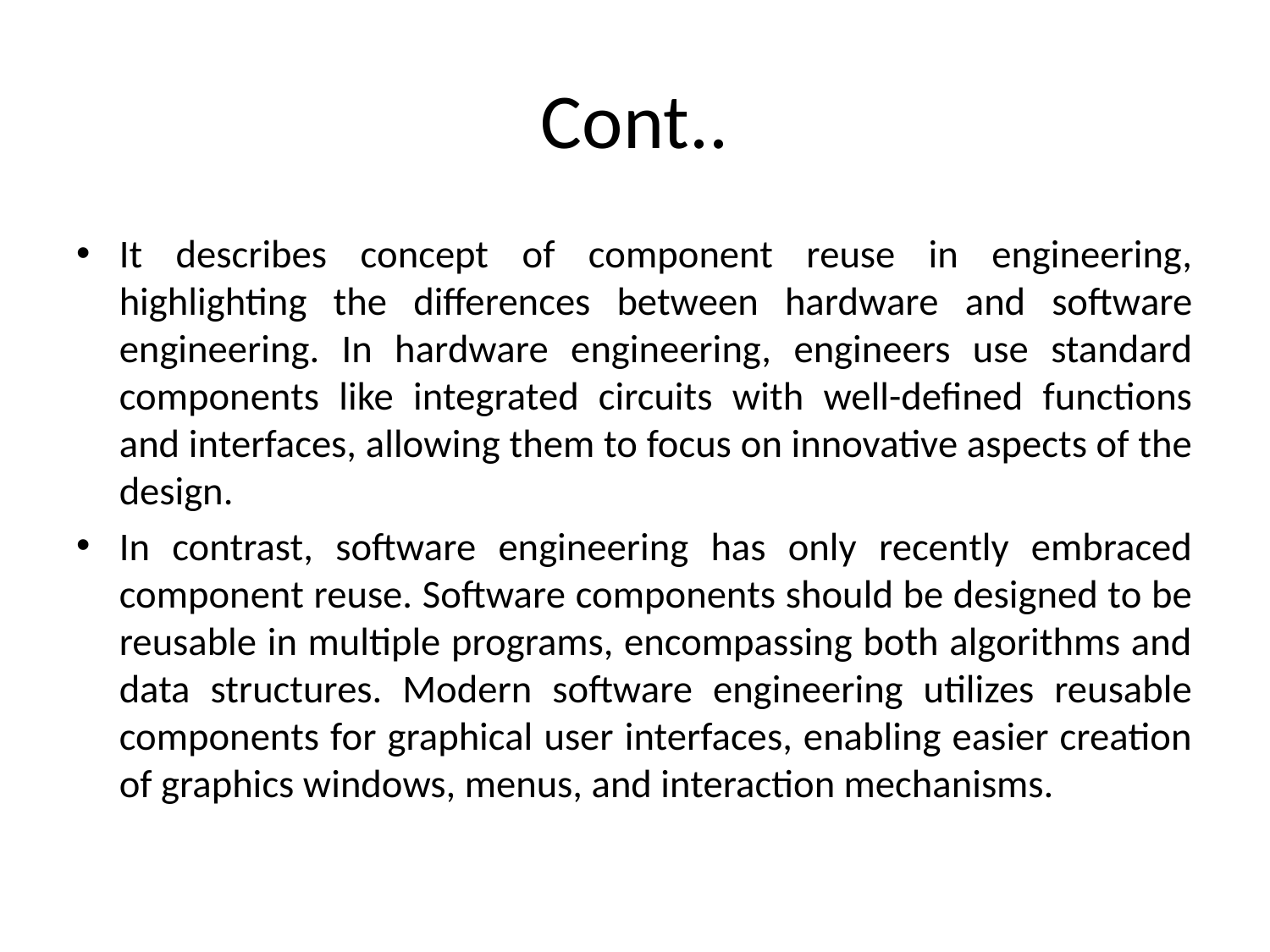

# Cont..
It describes concept of component reuse in engineering, highlighting the differences between hardware and software engineering. In hardware engineering, engineers use standard components like integrated circuits with well-defined functions and interfaces, allowing them to focus on innovative aspects of the design.
In contrast, software engineering has only recently embraced component reuse. Software components should be designed to be reusable in multiple programs, encompassing both algorithms and data structures. Modern software engineering utilizes reusable components for graphical user interfaces, enabling easier creation of graphics windows, menus, and interaction mechanisms.